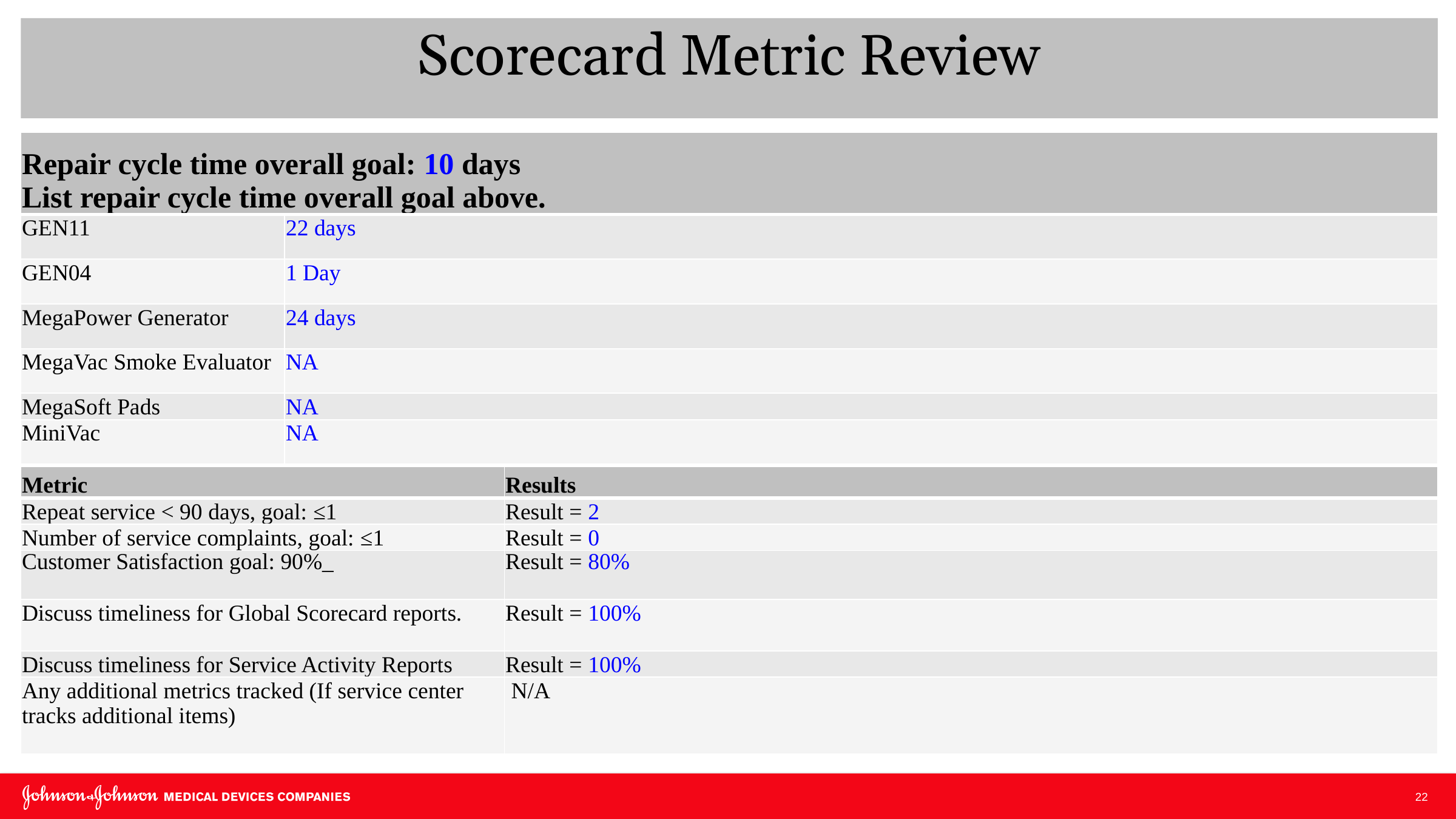

Scorecard Metric Review
| Repair cycle time overall goal: 10 days List repair cycle time overall goal above. |  |
| --- | --- |
| GEN11 | 22 days |
| GEN04 | 1 Day |
| MegaPower Generator | 24 days |
| MegaVac Smoke Evaluator | NA |
| MegaSoft Pads | NA |
| MiniVac | NA |
| Metric | Results |
| --- | --- |
| Repeat service < 90 days, goal: ≤1 | Result = 2 |
| Number of service complaints, goal: ≤1 | Result = 0 |
| Customer Satisfaction goal: 90%\_ | Result = 80% |
| Discuss timeliness for Global Scorecard reports. | Result = 100% |
| Discuss timeliness for Service Activity Reports | Result = 100% |
| Any additional metrics tracked (If service center tracks additional items) | N/A |
22